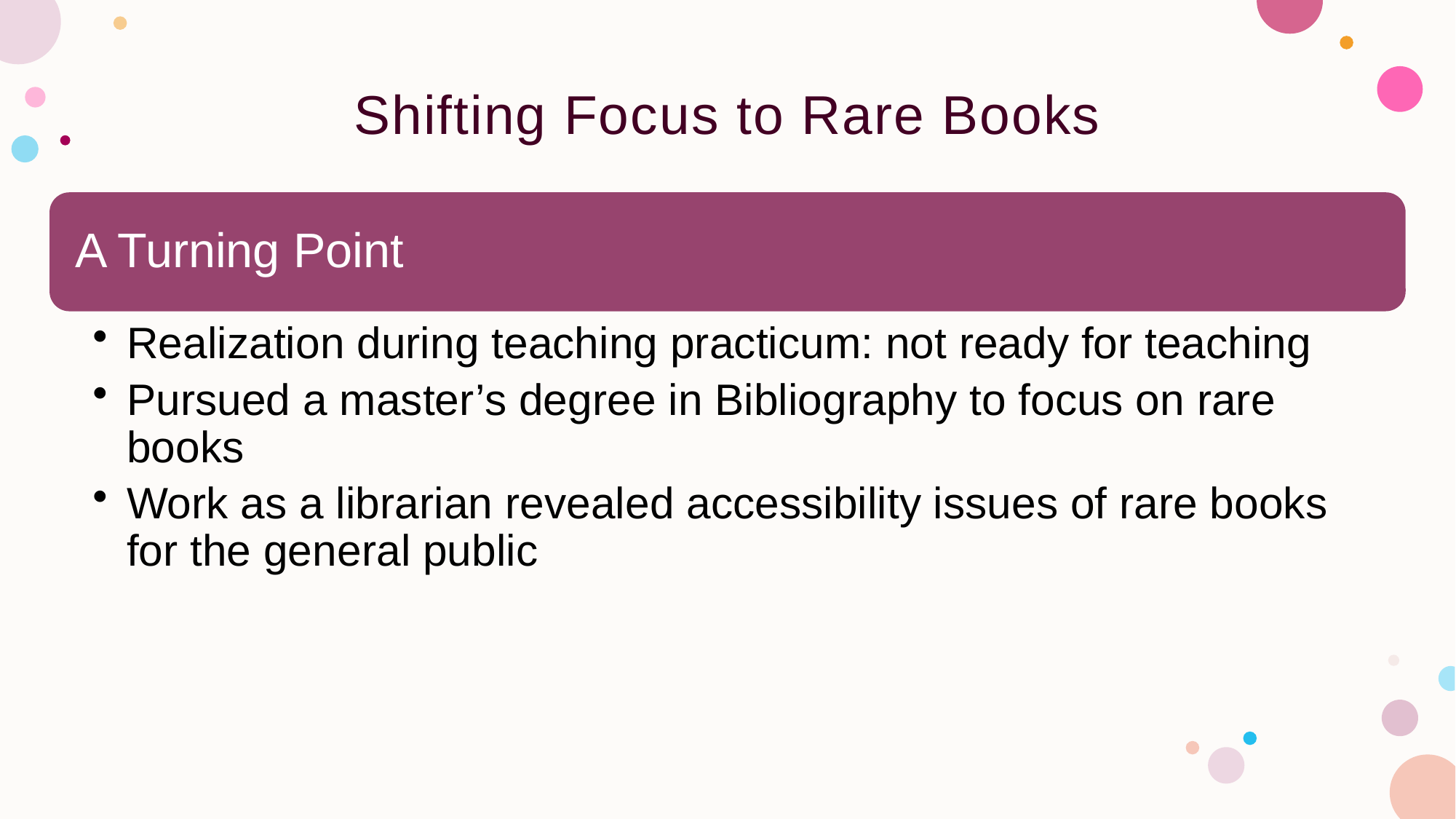

# Shifting Focus to Rare Books
A Turning Point
Realization during teaching practicum: not ready for teaching
Pursued a master’s degree in Bibliography to focus on rare books
Work as a librarian revealed accessibility issues of rare books for the general public